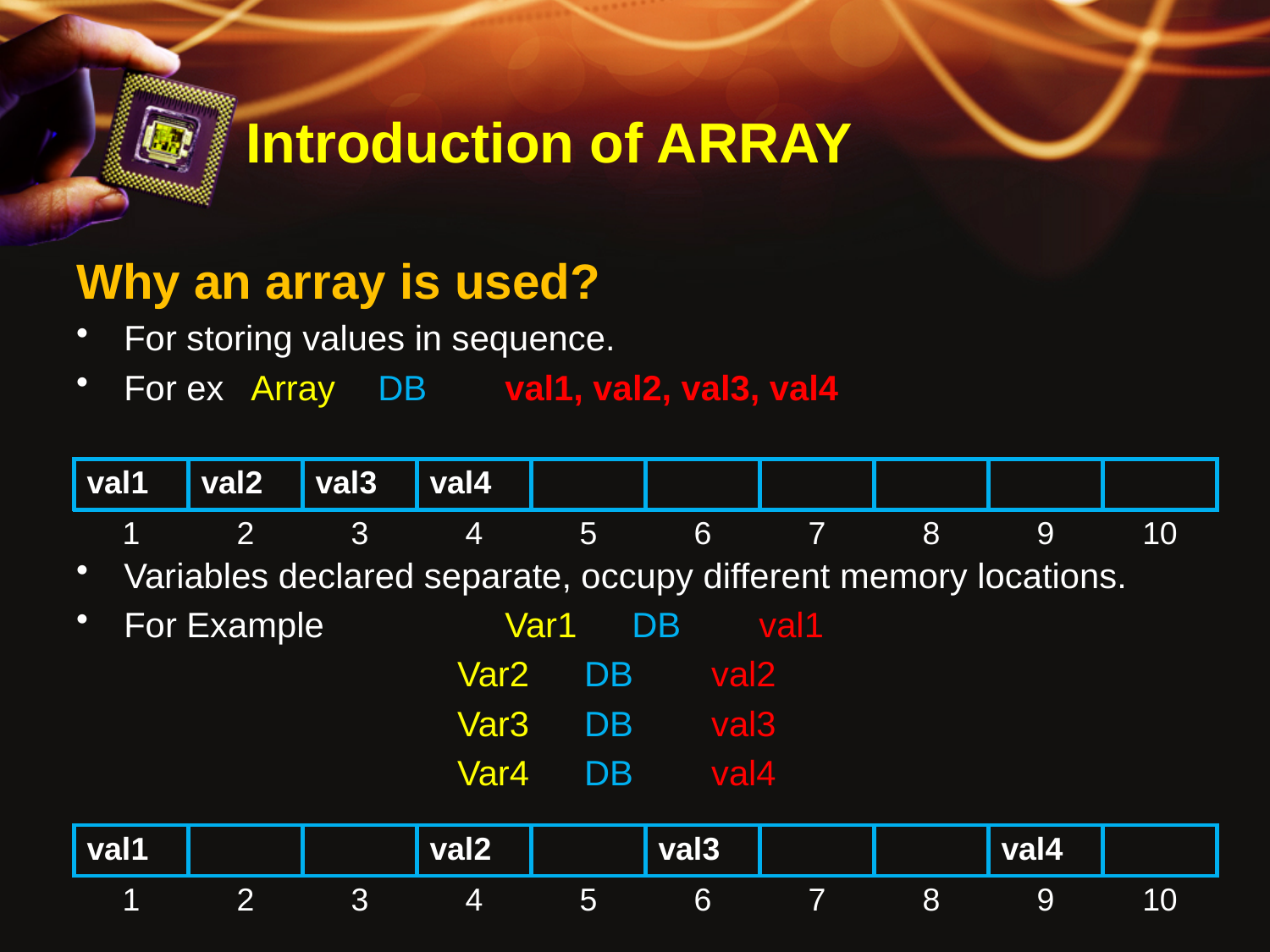

# Introduction of ARRAY

Why an array is used?
For storing values in sequence.
For ex 	Array 	DB	val1, val2, val3, val4

Variables declared separate, occupy different memory locations.
For Example		Var1 	DB 	val1
			Var2 	DB 	val2
			Var3 	DB 	val3
			Var4 	DB 	val4

| val1 | val2 | val3 | val4 |  |  |  |  |  |  |
| --- | --- | --- | --- | --- | --- | --- | --- | --- | --- |
| 1 | 2 | 3 | 4 | 5 | 6 | 7 | 8 | 9 | 10 |
| val1 |  |  | val2 |  | val3 |  |  | val4 |  |
| --- | --- | --- | --- | --- | --- | --- | --- | --- | --- |
| 1 | 2 | 3 | 4 | 5 | 6 | 7 | 8 | 9 | 10 |